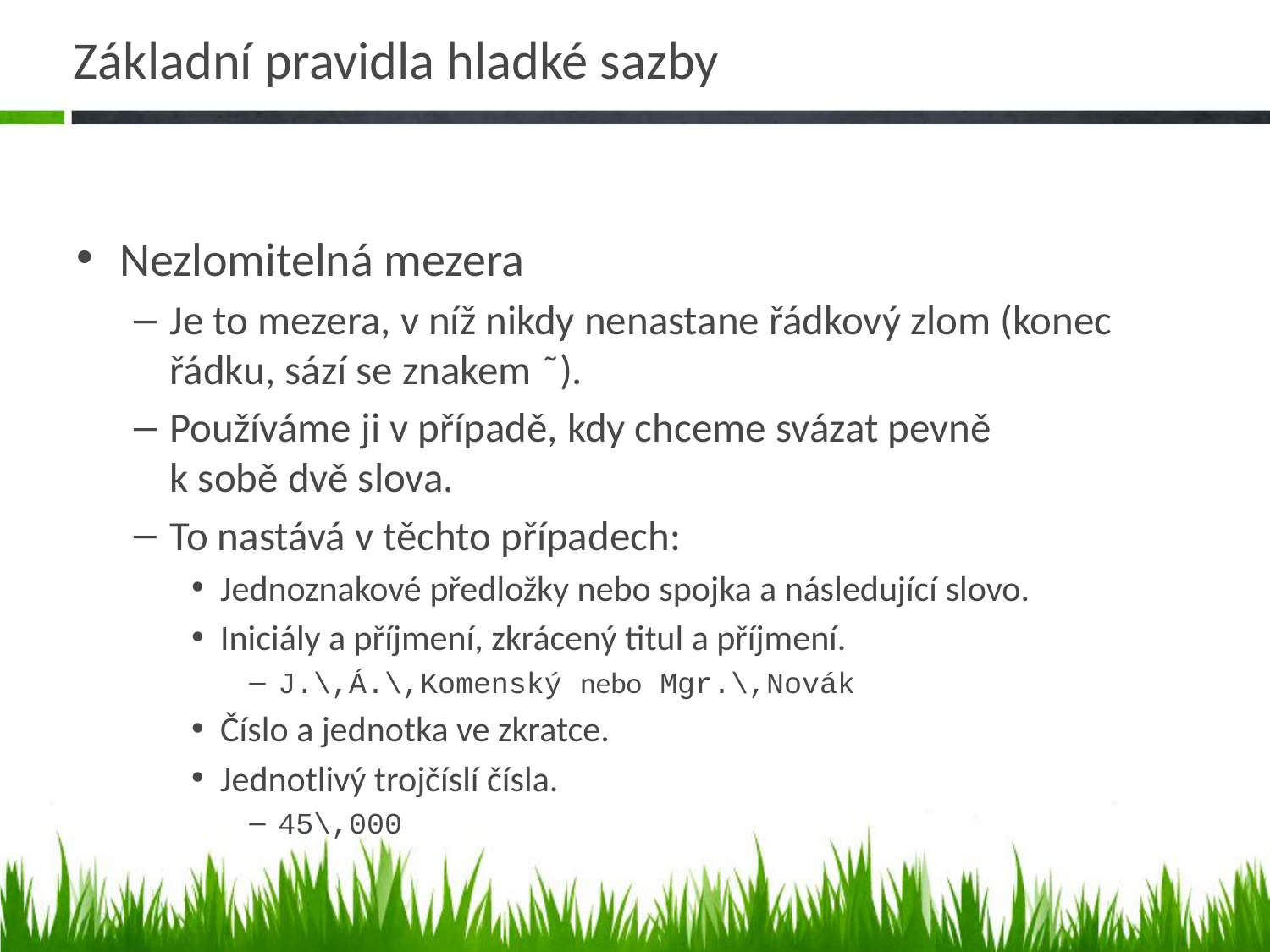

# Základní pravidla hladké sazby
Nezlomitelná mezera
Je to mezera, v níž nikdy nenastane řádkový zlom (konec řádku, sází se znakem ˜).
Používáme ji v případě, kdy chceme svázat pevně
k sobě dvě slova.
To nastává v těchto případech:
Jednoznakové předložky nebo spojka a následující slovo.
Iniciály a příjmení, zkrácený titul a příjmení.
J.\,Á.\,Komenský nebo Mgr.\,Novák
Číslo a jednotka ve zkratce.
Jednotlivý trojčíslí čísla.
45\,000